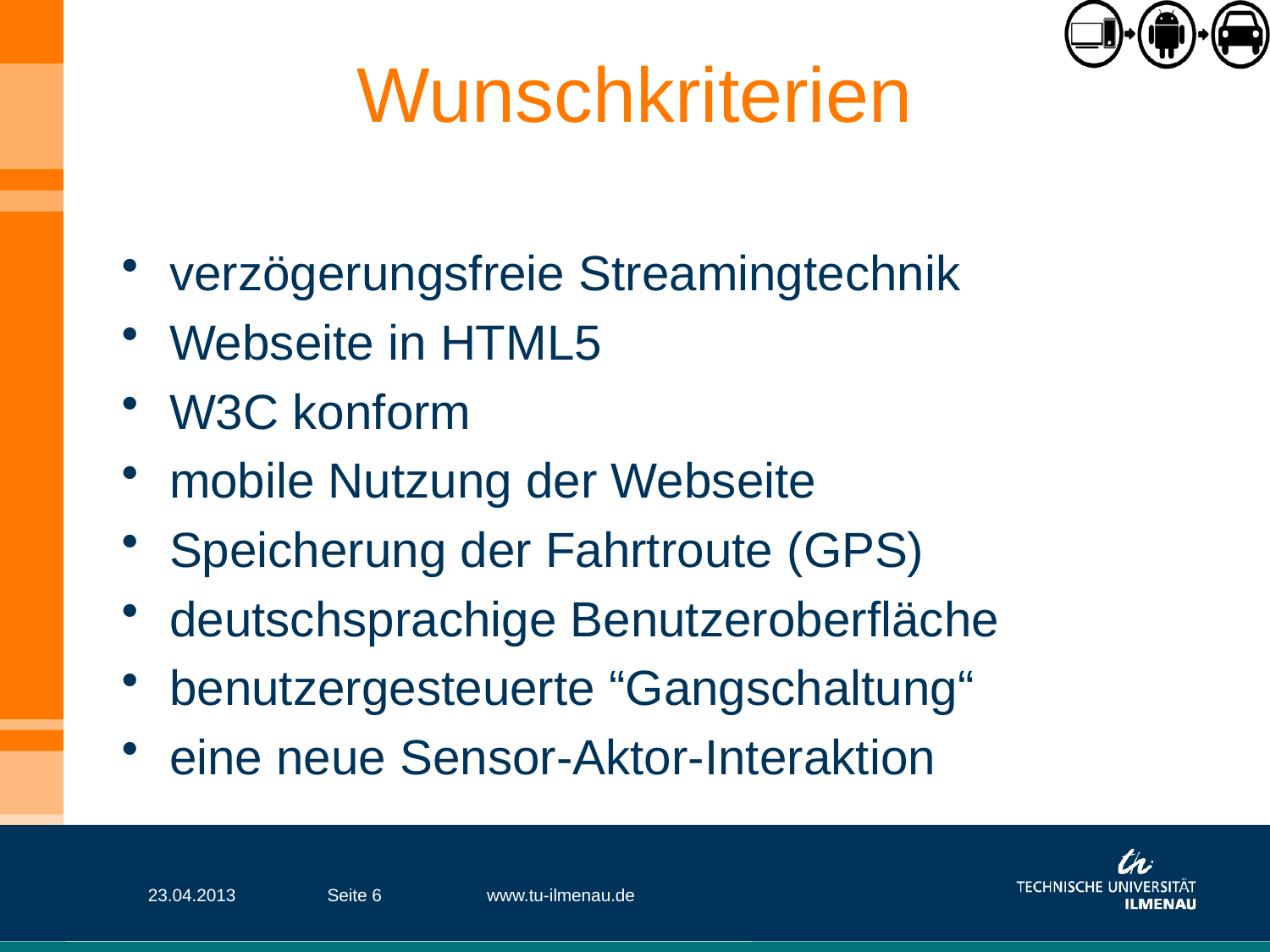

# Wunschkriterien

verzögerungsfreie Streamingtechnik
Webseite in HTML5
W3C konform
mobile Nutzung der Webseite
Speicherung der Fahrtroute (GPS)
deutschsprachige Benutzeroberfläche
benutzergesteuerte “Gangschaltung“
eine neue Sensor-Aktor-Interaktion
23.04.2013
Seite 6
www.tu-ilmenau.de